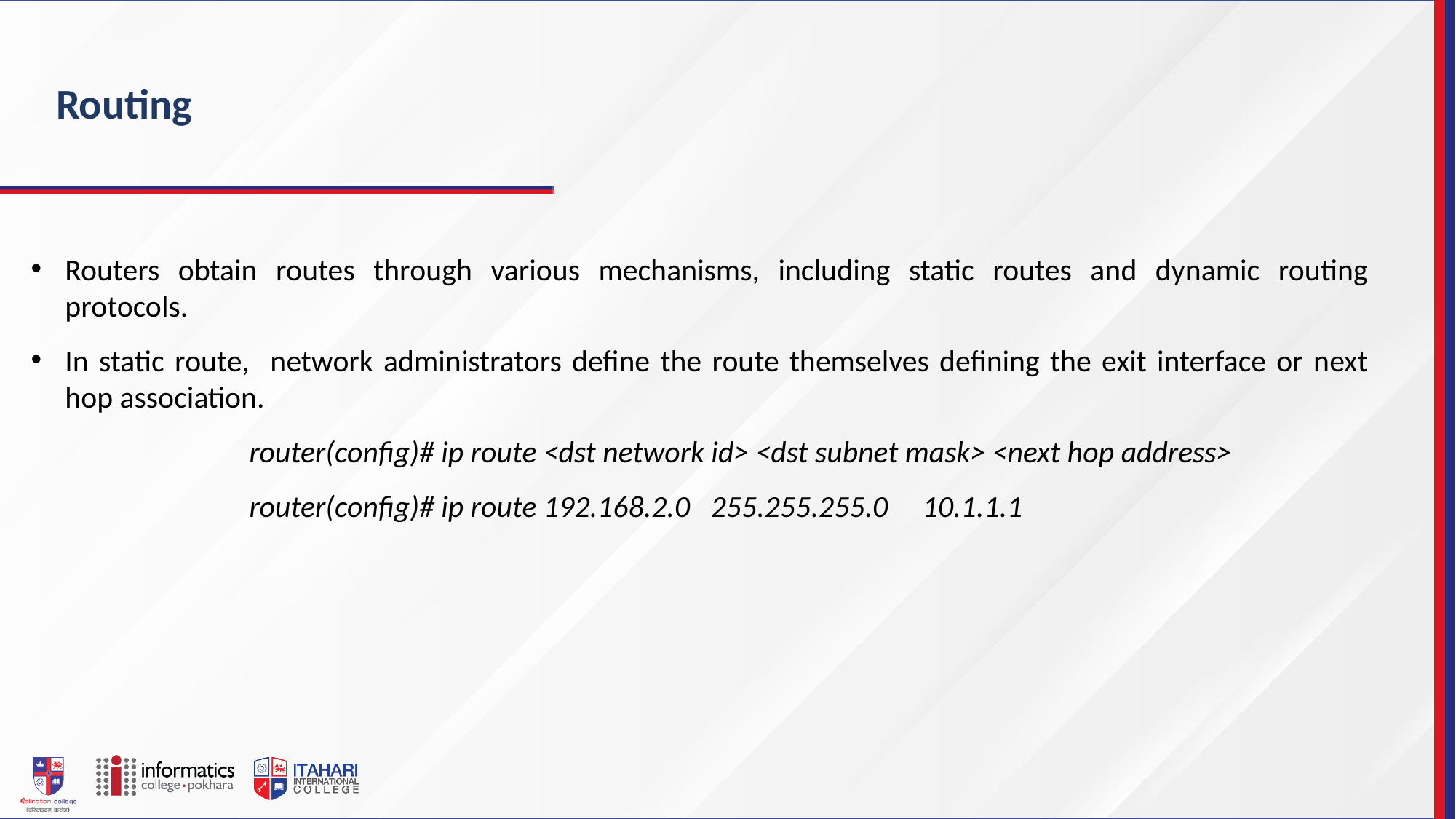

Routing
Routers obtain routes through various mechanisms, including static routes and dynamic routing protocols.
In static route,  network administrators define the route themselves defining the exit interface or next hop association.
             		router(config)# ip route <dst network id> <dst subnet mask> <next hop address>
		router(config)# ip route 192.168.2.0   255.255.255.0     10.1.1.1